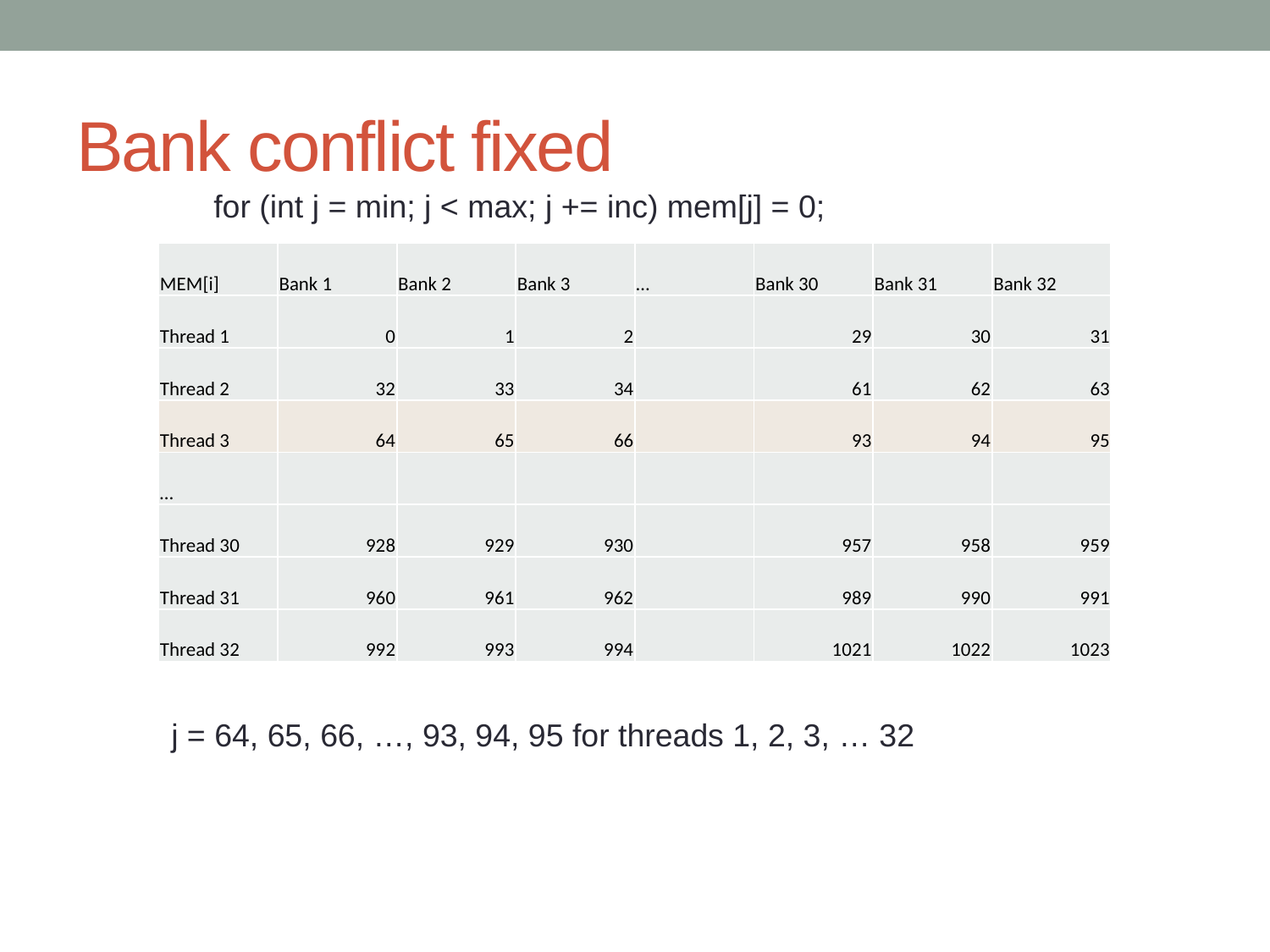

# Bank conflict fixed
for (int j = min; j < max; j += inc) mem[j] = 0;
| MEM[i] | Bank 1 | Bank 2 | Bank 3 | … | Bank 30 | Bank 31 | Bank 32 |
| --- | --- | --- | --- | --- | --- | --- | --- |
| Thread 1 | 0 | 1 | 2 |  | 29 | 30 | 31 |
| Thread 2 | 32 | 33 | 34 |  | 61 | 62 | 63 |
| Thread 3 | 64 | 65 | 66 |  | 93 | 94 | 95 |
| … |  |  |  |  |  |  |  |
| Thread 30 | 928 | 929 | 930 |  | 957 | 958 | 959 |
| Thread 31 | 960 | 961 | 962 |  | 989 | 990 | 991 |
| Thread 32 | 992 | 993 | 994 |  | 1021 | 1022 | 1023 |
j = 64, 65, 66, …, 93, 94, 95 for threads 1, 2, 3, … 32